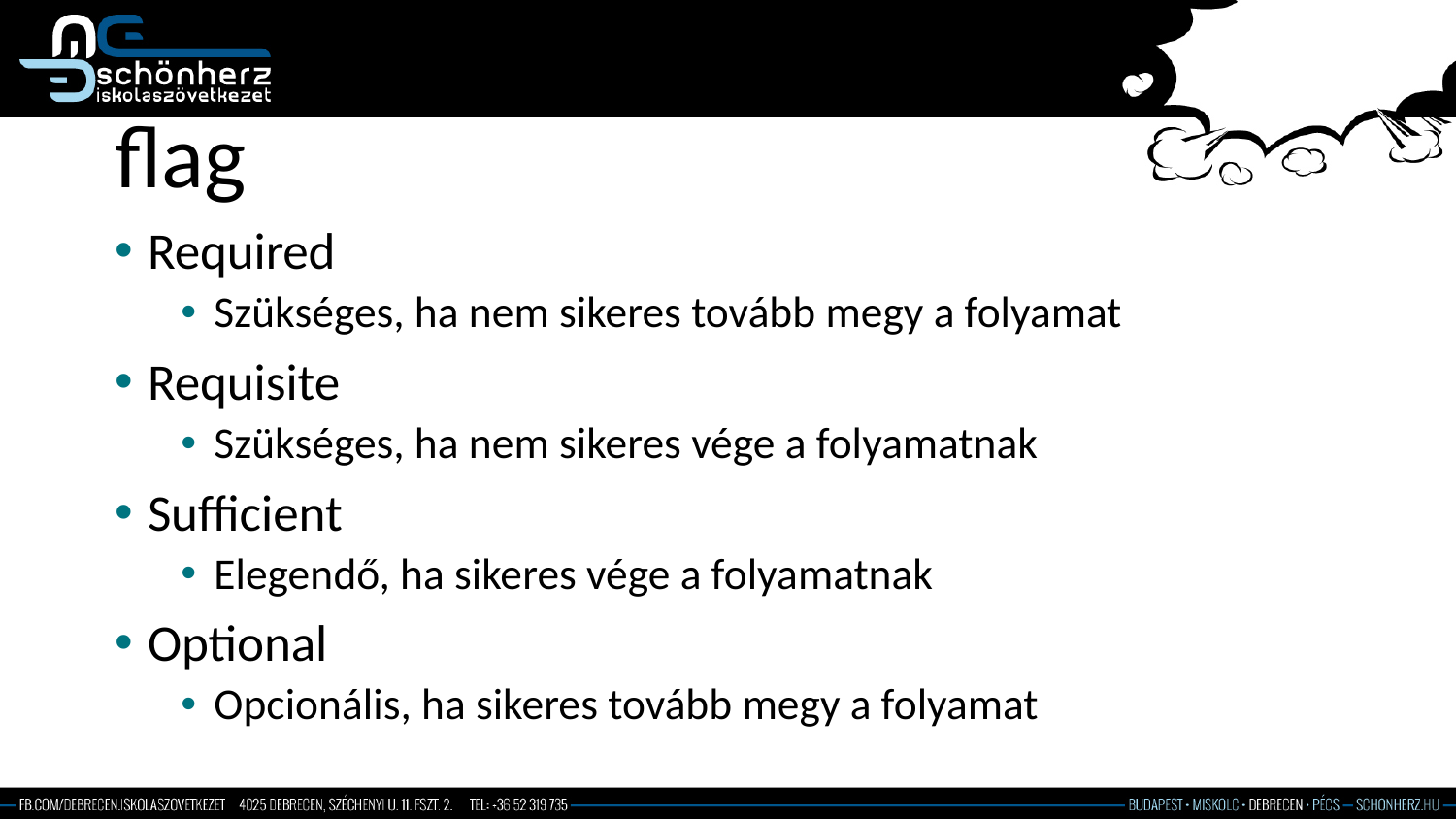

# flag
Required
Szükséges, ha nem sikeres tovább megy a folyamat
Requisite
Szükséges, ha nem sikeres vége a folyamatnak
Sufficient
Elegendő, ha sikeres vége a folyamatnak
Optional
Opcionális, ha sikeres tovább megy a folyamat